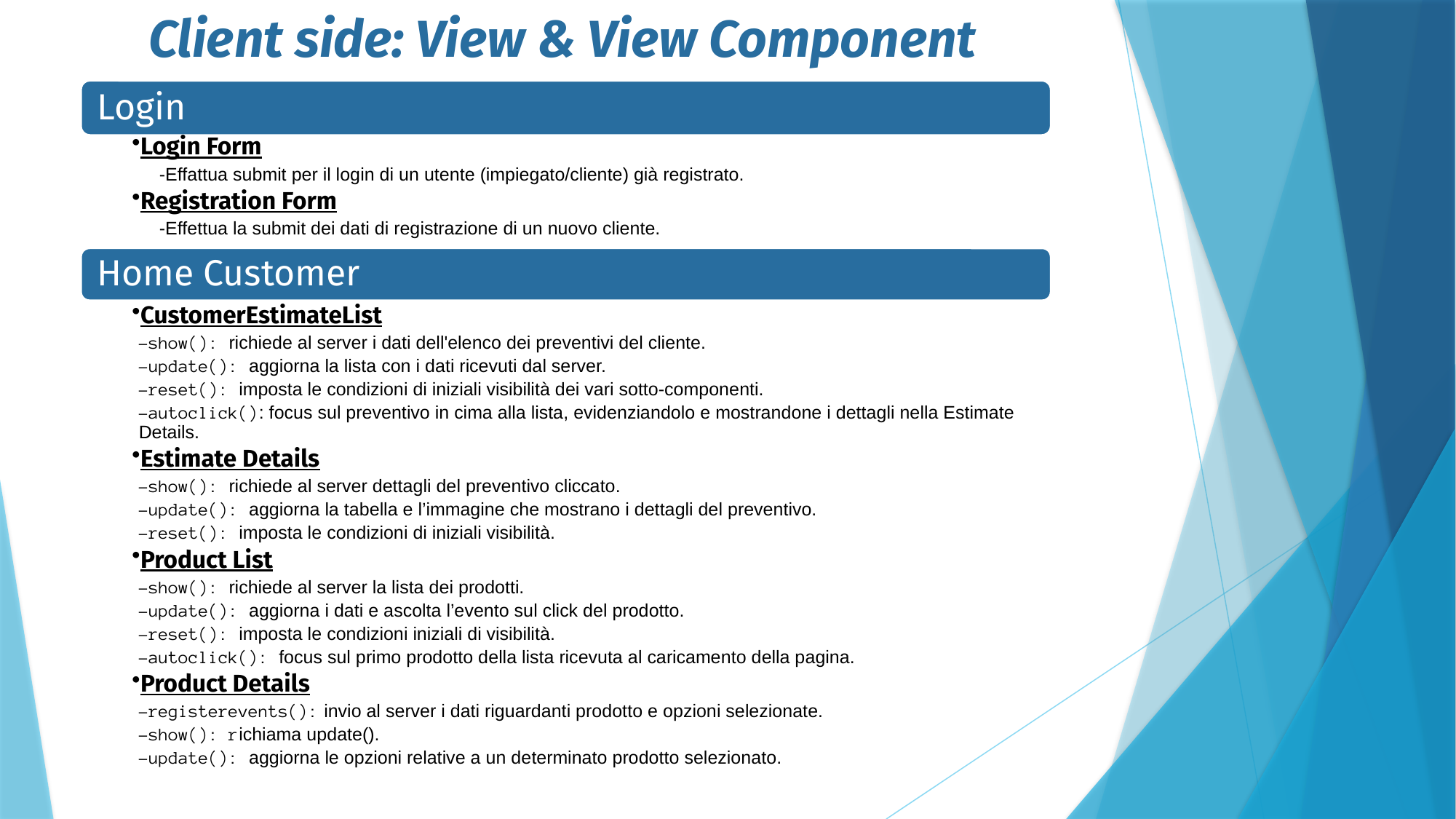

# Client side: View & View Component
Login
Login Form
    -Effattua submit per il login di un utente (impiegato/cliente) già registrato.
Registration Form
	    -Effettua la submit dei dati di registrazione di un nuovo cliente.
Home Customer
CustomerEstimateList
-show(): richiede al server i dati dell'elenco dei preventivi del cliente.
-update(): aggiorna la lista con i dati ricevuti dal server.
-reset(): imposta le condizioni di iniziali visibilità dei vari sotto-componenti.
-autoclick(): focus sul preventivo in cima alla lista, evidenziandolo e mostrandone i dettagli nella Estimate Details.
Estimate Details
-show(): richiede al server dettagli del preventivo cliccato.
-update(): aggiorna la tabella e l’immagine che mostrano i dettagli del preventivo.
-reset(): imposta le condizioni di iniziali visibilità.
Product List
-show(): richiede al server la lista dei prodotti.
-update(): aggiorna i dati e ascolta l’evento sul click del prodotto.
-reset(): imposta le condizioni iniziali di visibilità.
-autoclick(): focus sul primo prodotto della lista ricevuta al caricamento della pagina.
Product Details
-registerevents(): invio al server i dati riguardanti prodotto e opzioni selezionate.
-show(): richiama update().
-update(): aggiorna le opzioni relative a un determinato prodotto selezionato.